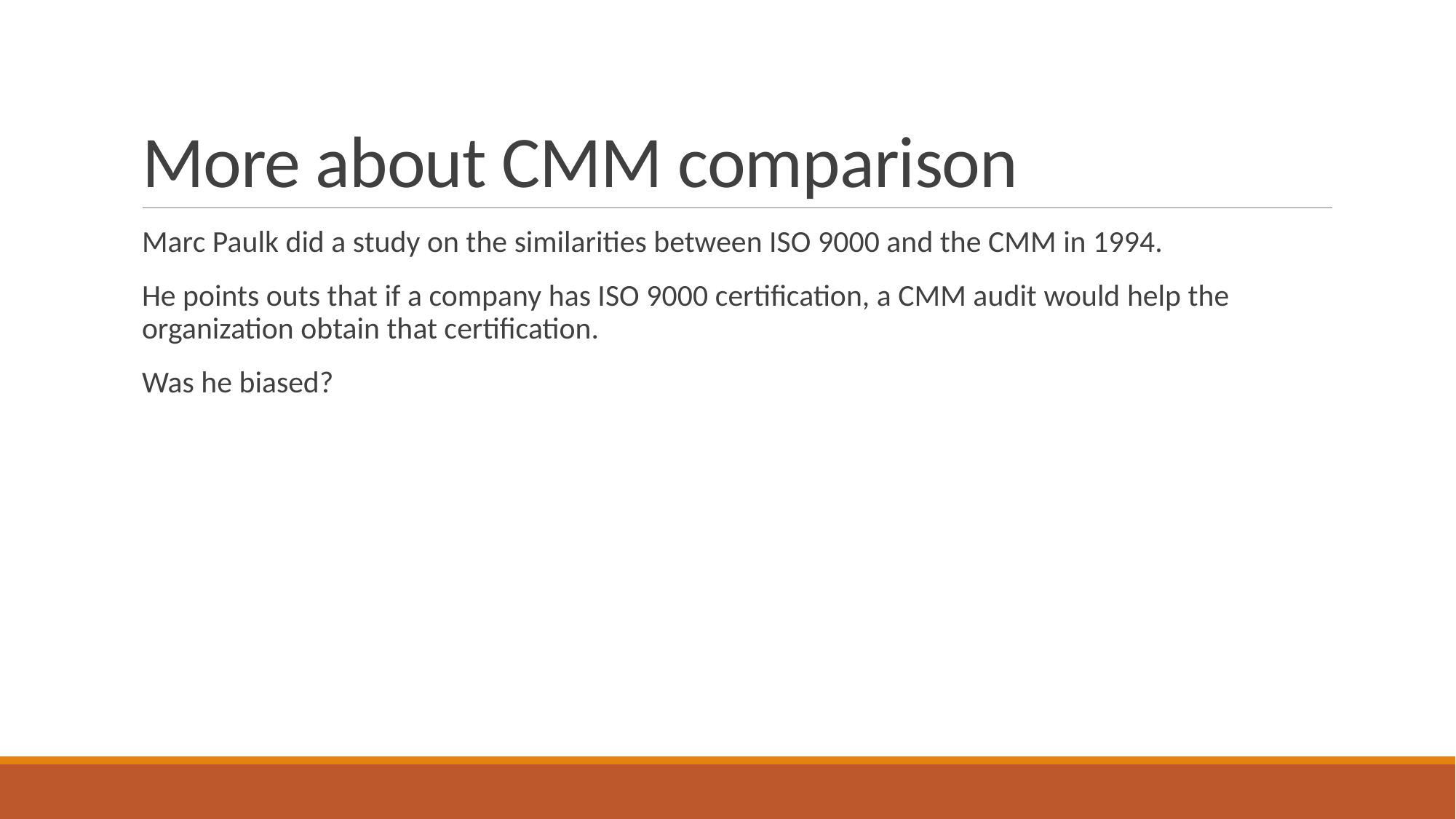

# More about CMM comparison
Marc Paulk did a study on the similarities between ISO 9000 and the CMM in 1994.
He points outs that if a company has ISO 9000 certification, a CMM audit would help the organization obtain that certification.
Was he biased?